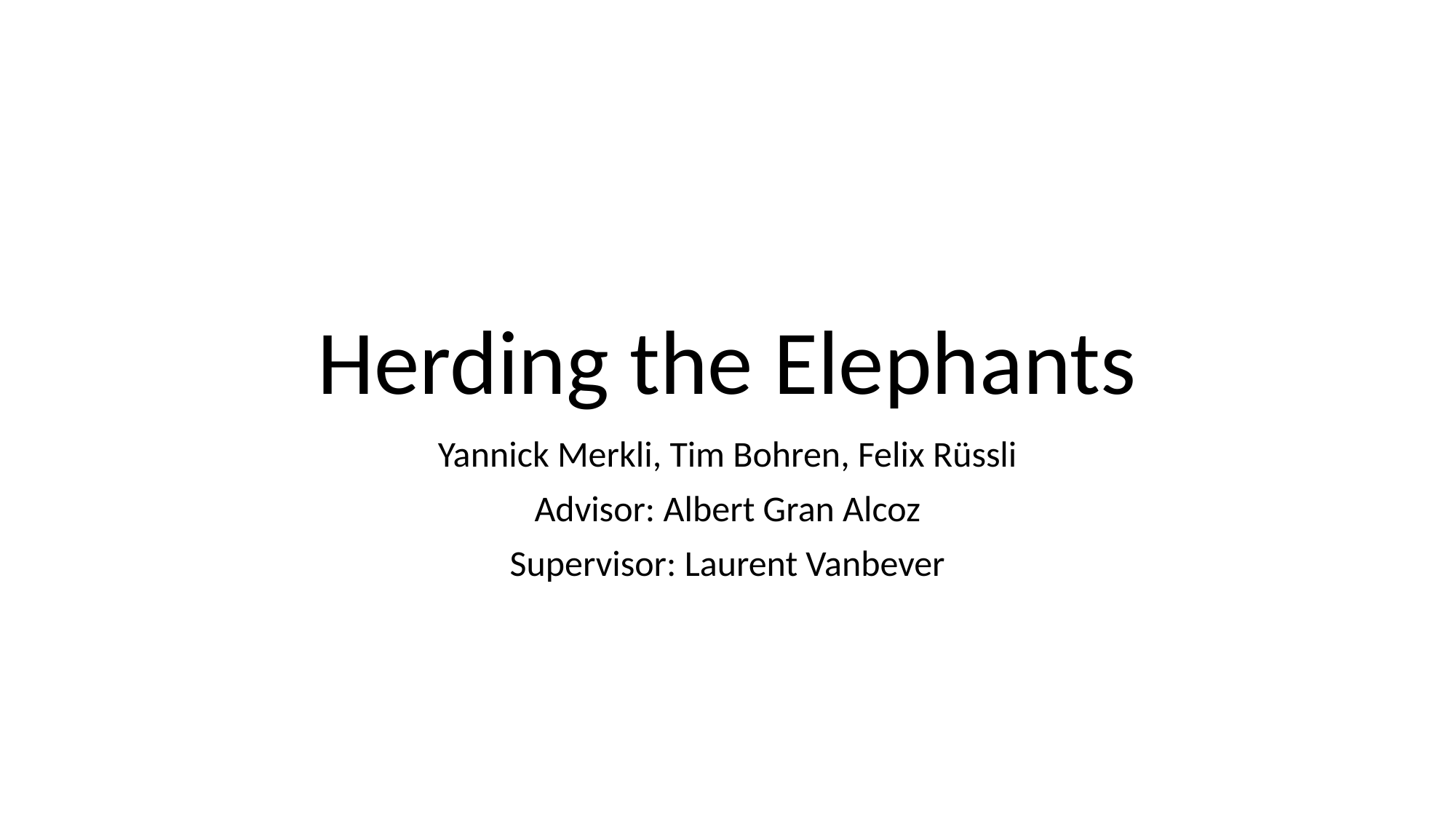

# Herding the Elephants
Yannick Merkli, Tim Bohren, Felix Rüssli
Advisor: Albert Gran Alcoz
Supervisor: Laurent Vanbever